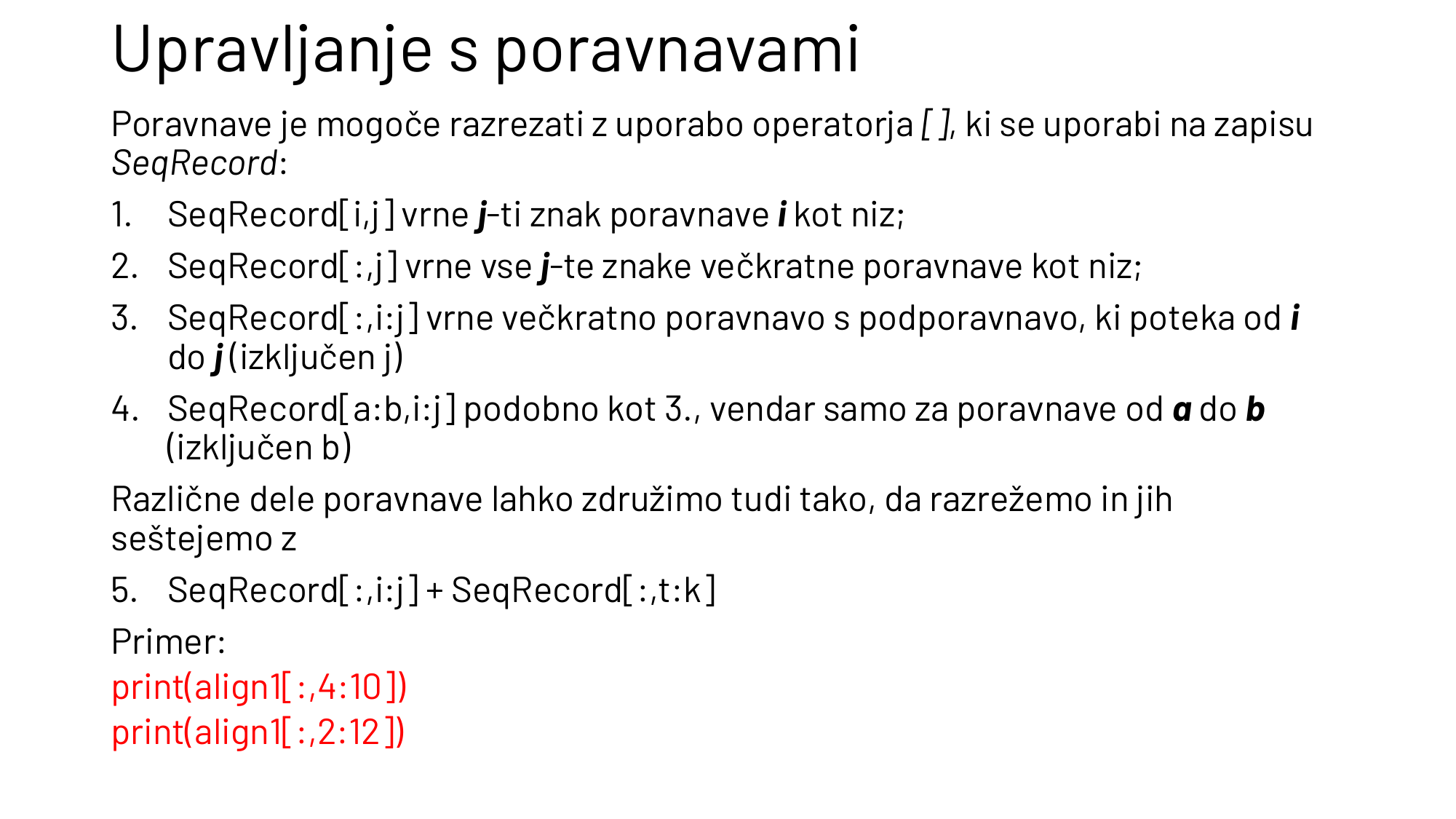

# Upravljanje s poravnavami
Poravnave je mogoče razrezati z uporabo operatorja [], ki se uporabi na zapisu SeqRecord:
SeqRecord[i,j] vrne j-ti znak poravnave i kot niz;
SeqRecord[:,j] vrne vse j-te znake večkratne poravnave kot niz;
SeqRecord[:,i:j] vrne večkratno poravnavo s podporavnavo, ki poteka od i do j (izključen j)
SeqRecord[a:b,i:j] podobno kot 3., vendar samo za poravnave od a do b (izključen b)
Različne dele poravnave lahko združimo tudi tako, da razrežemo in jih seštejemo z
SeqRecord[:,i:j] + SeqRecord[:,t:k]
Primer:
print(align1[:,4:10])
print(align1[:,2:12])